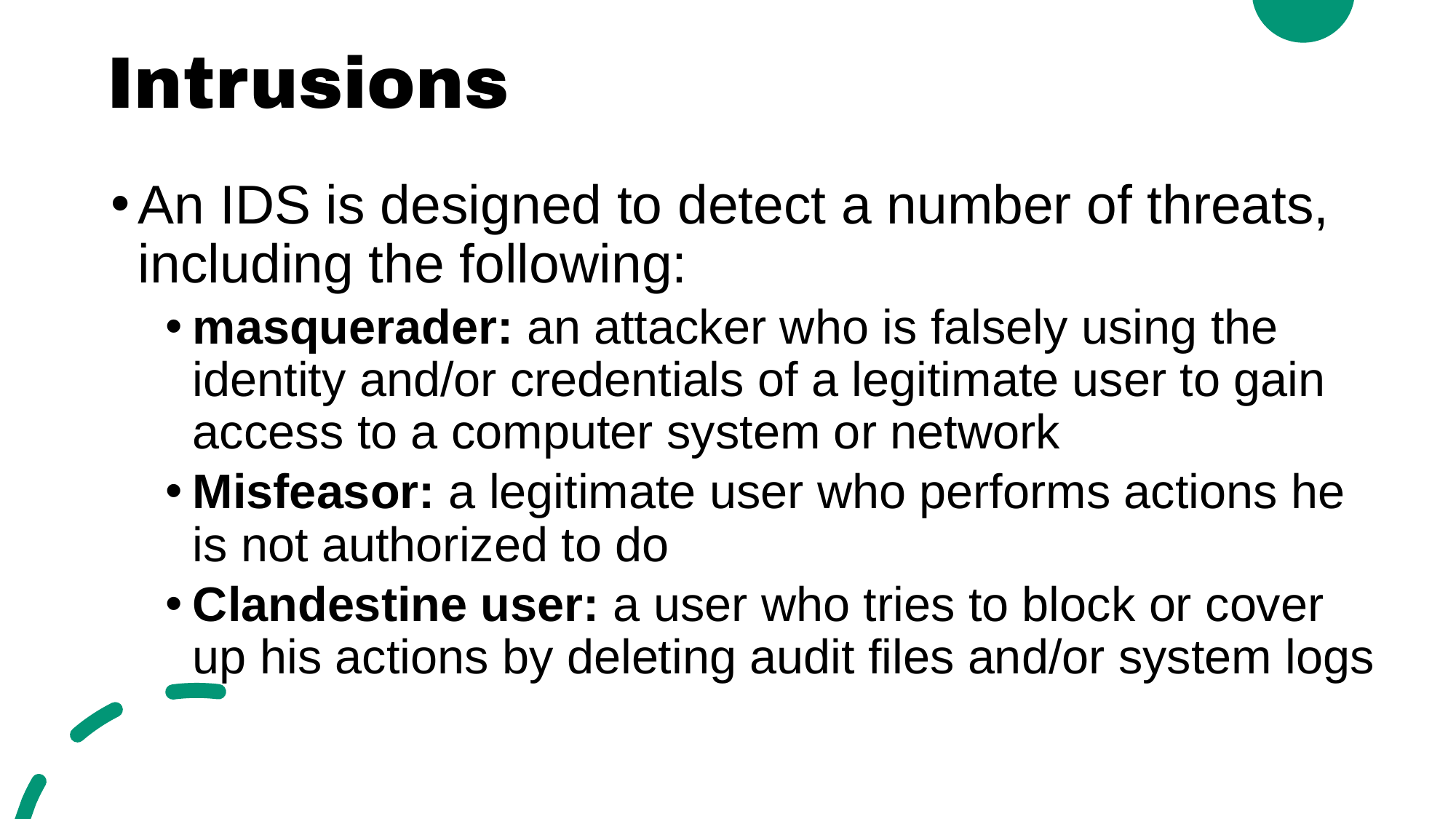

# Intrusions
An IDS is designed to detect a number of threats, including the following:
masquerader: an attacker who is falsely using the identity and/or credentials of a legitimate user to gain access to a computer system or network
Misfeasor: a legitimate user who performs actions he is not authorized to do
Clandestine user: a user who tries to block or cover up his actions by deleting audit files and/or system logs